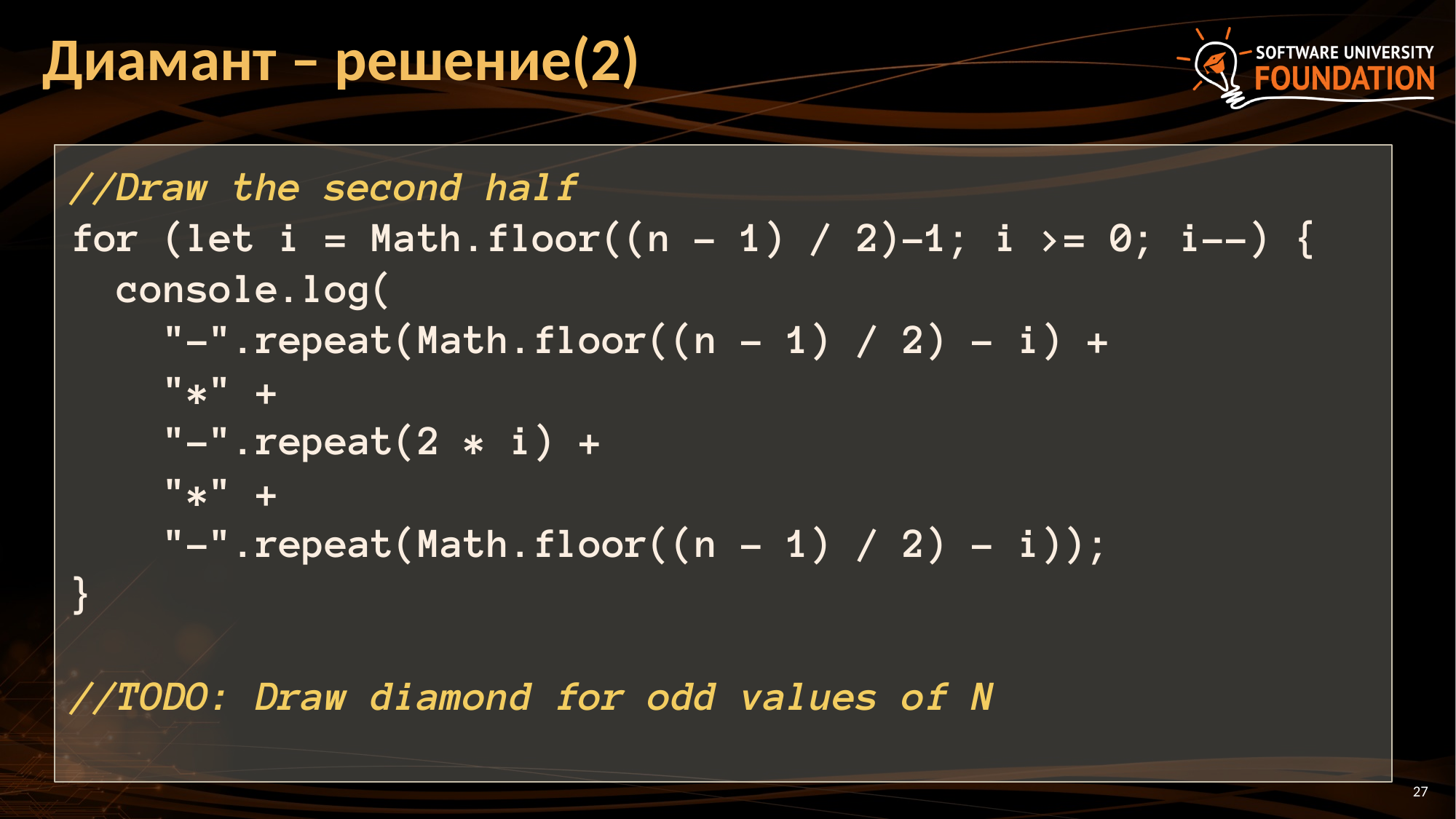

# Диамант – решение(2)
//Draw the second half
for (let i = Math.floor((n - 1) / 2)-1; i >= 0; i--) {
  console.log(
    "-".repeat(Math.floor((n - 1) / 2) - i) +
    "*" +
    "-".repeat(2 * i) +
    "*" +
    "-".repeat(Math.floor((n - 1) / 2) - i));
}

//TODO: Draw diamond for odd values of N
27